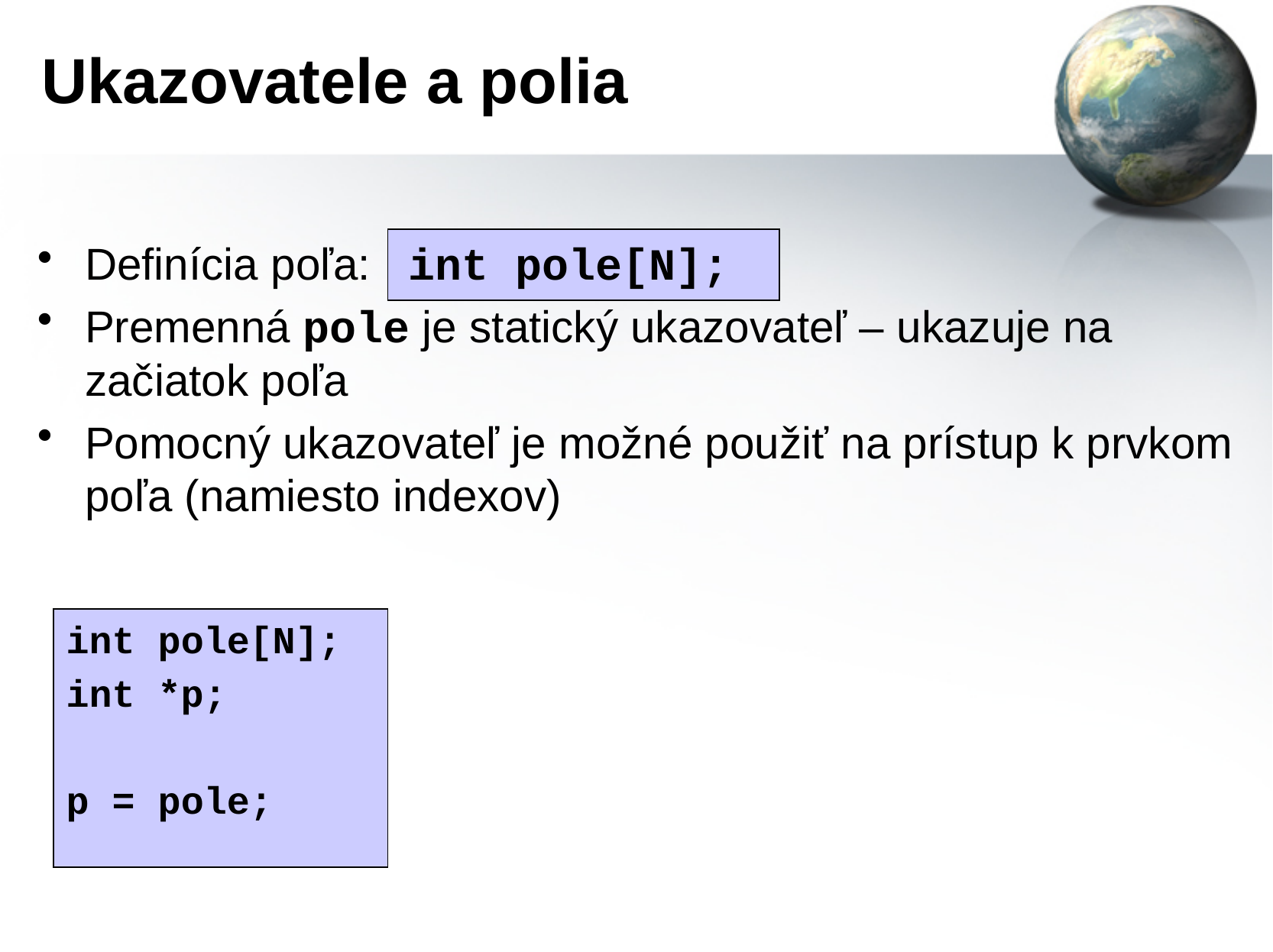

# Ukazovatele a polia
Definícia poľa:   int pole[N];
Premenná pole je statický ukazovateľ – ukazuje na začiatok poľa
Pomocný ukazovateľ je možné použiť na prístup k prvkom poľa (namiesto indexov)

int pole[N];
int *p;

p = pole;